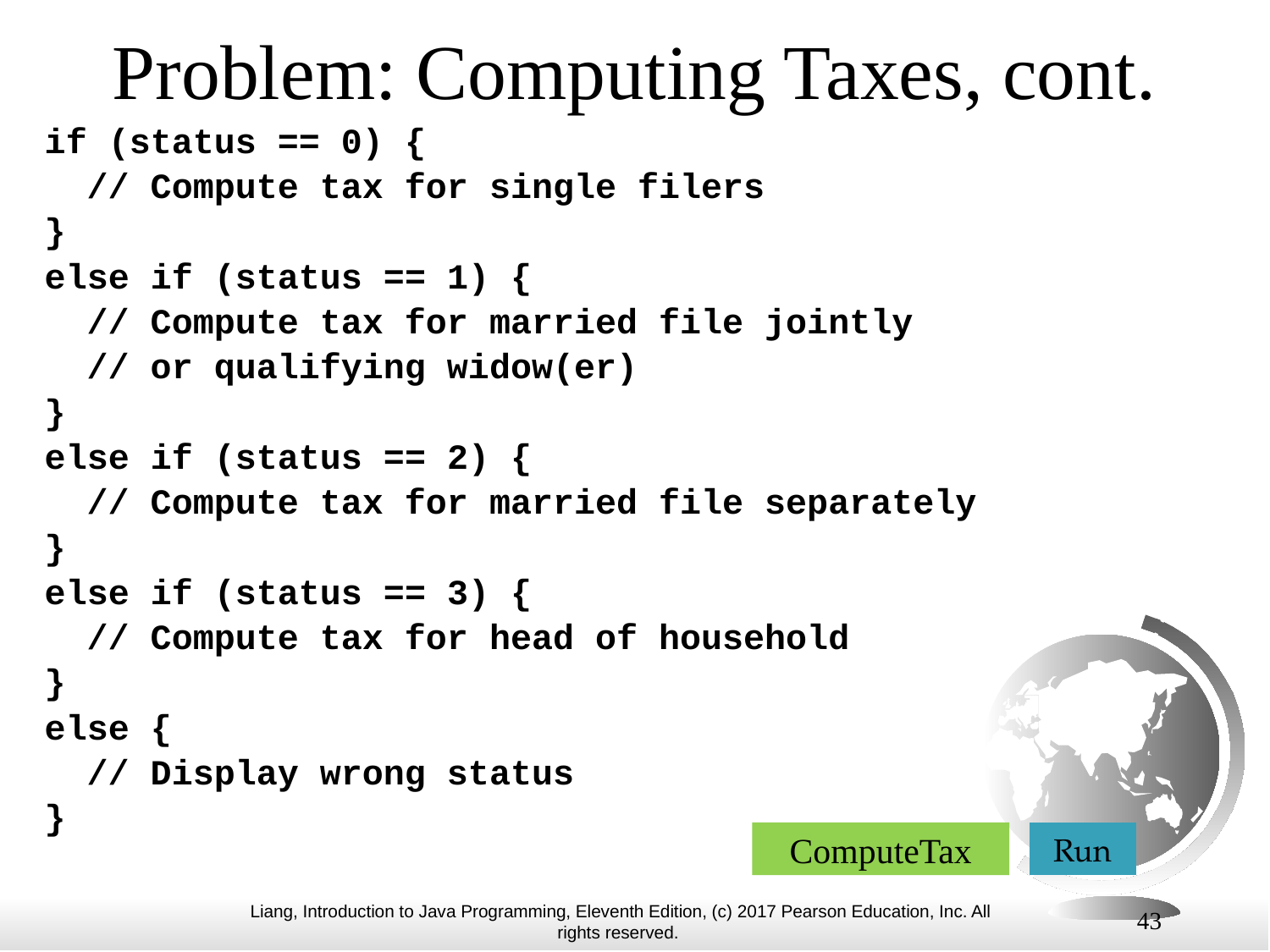

# Problem: Computing Taxes, cont.
if (status == 0) {
  // Compute tax for single filers
}
else if (status == 1) {
  // Compute tax for married file jointly
  // or qualifying widow(er)
}
else if (status == 2) {
  // Compute tax for married file separately
}
else if (status == 3) {
  // Compute tax for head of household
}
else {
  // Display wrong status
}

ComputeTax
Run
43